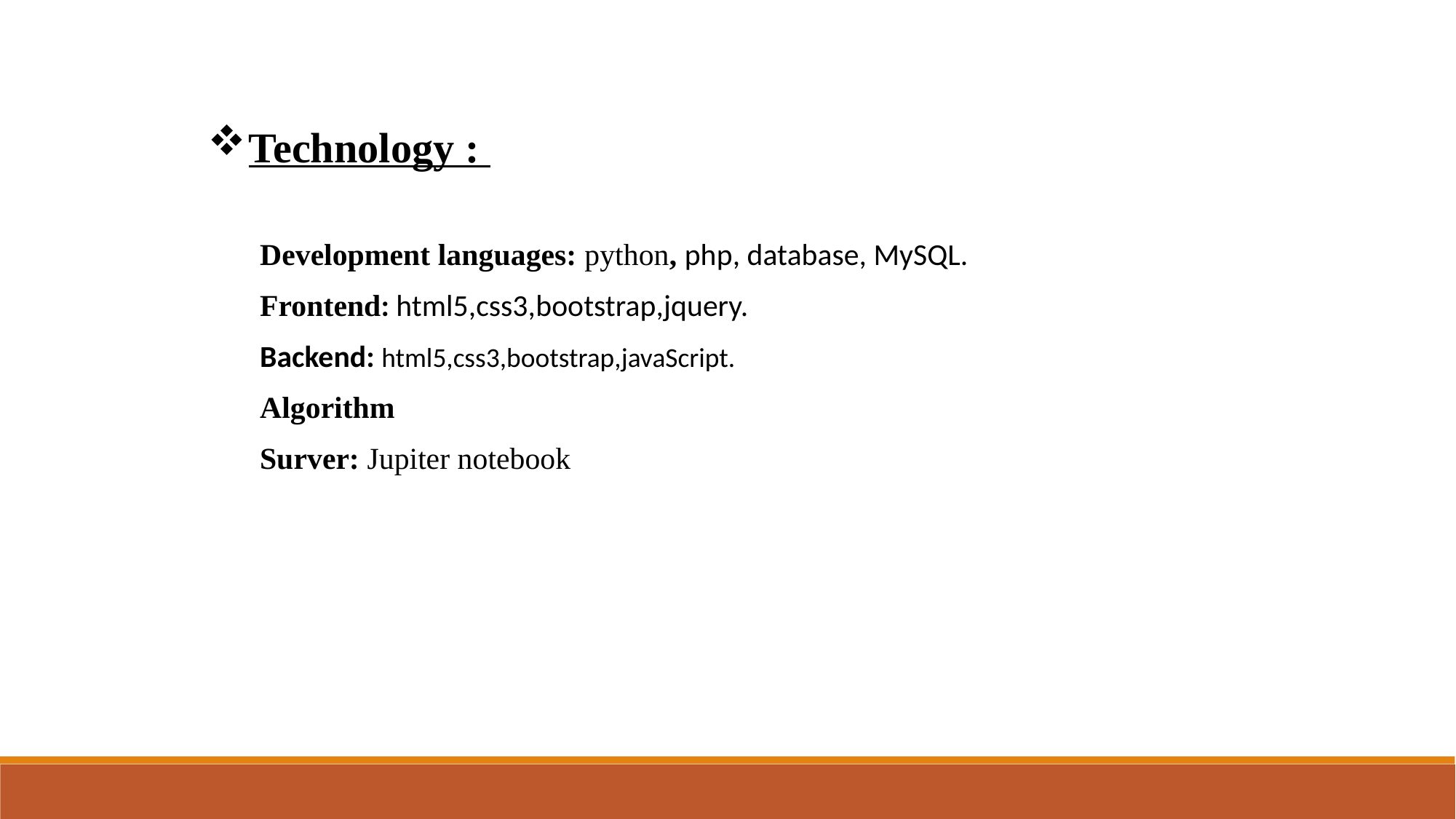

Technology :
Development languages: python, php, database, MySQL.
Frontend: html5,css3,bootstrap,jquery.
Backend: html5,css3,bootstrap,javaScript.
Algorithm
Surver: Jupiter notebook